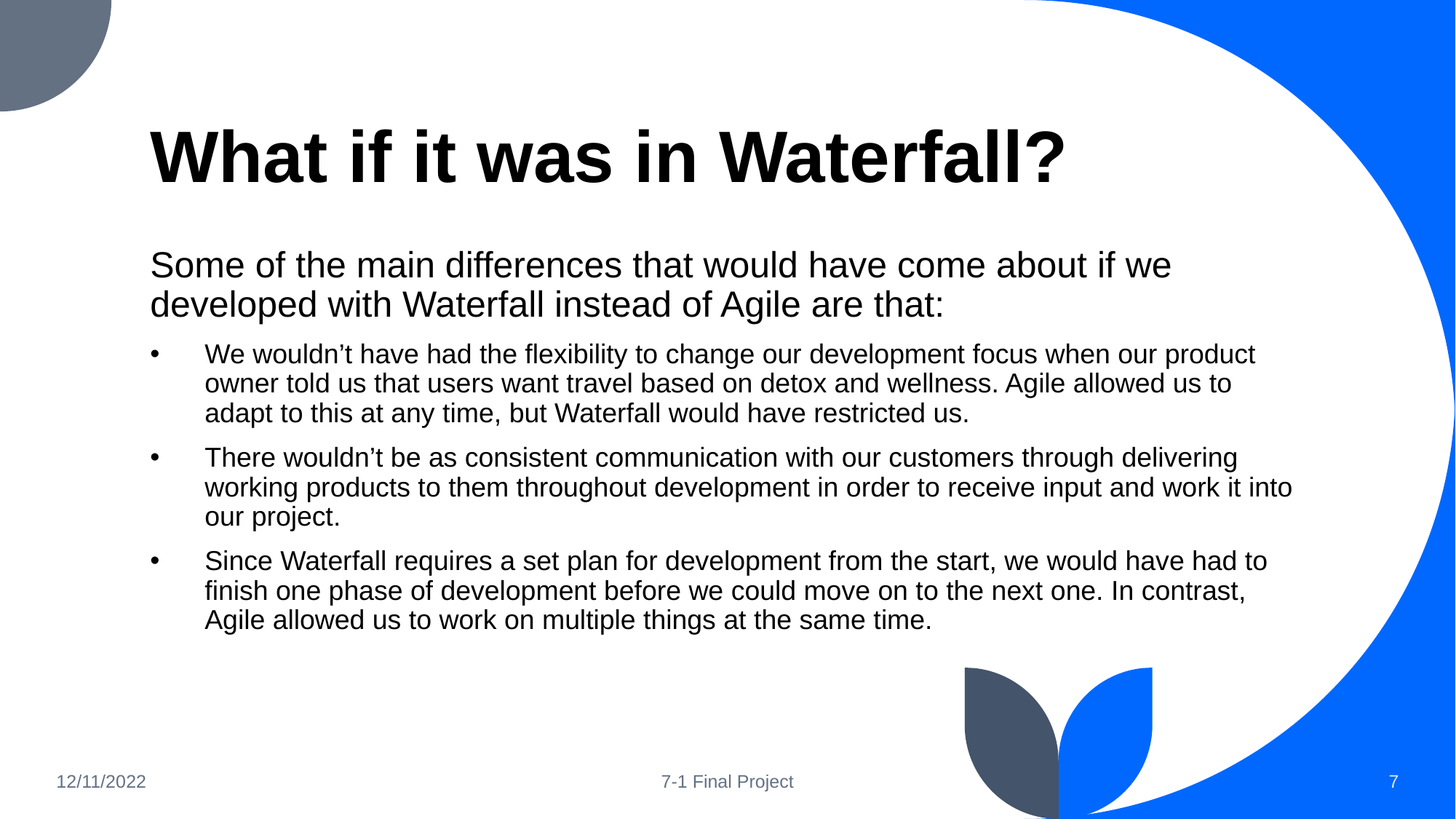

# What if it was in Waterfall?
Some of the main differences that would have come about if we developed with Waterfall instead of Agile are that:
We wouldn’t have had the flexibility to change our development focus when our product owner told us that users want travel based on detox and wellness. Agile allowed us to adapt to this at any time, but Waterfall would have restricted us.
There wouldn’t be as consistent communication with our customers through delivering working products to them throughout development in order to receive input and work it into our project.
Since Waterfall requires a set plan for development from the start, we would have had to finish one phase of development before we could move on to the next one. In contrast, Agile allowed us to work on multiple things at the same time.

12/11/2022
7-1 Final Project
7